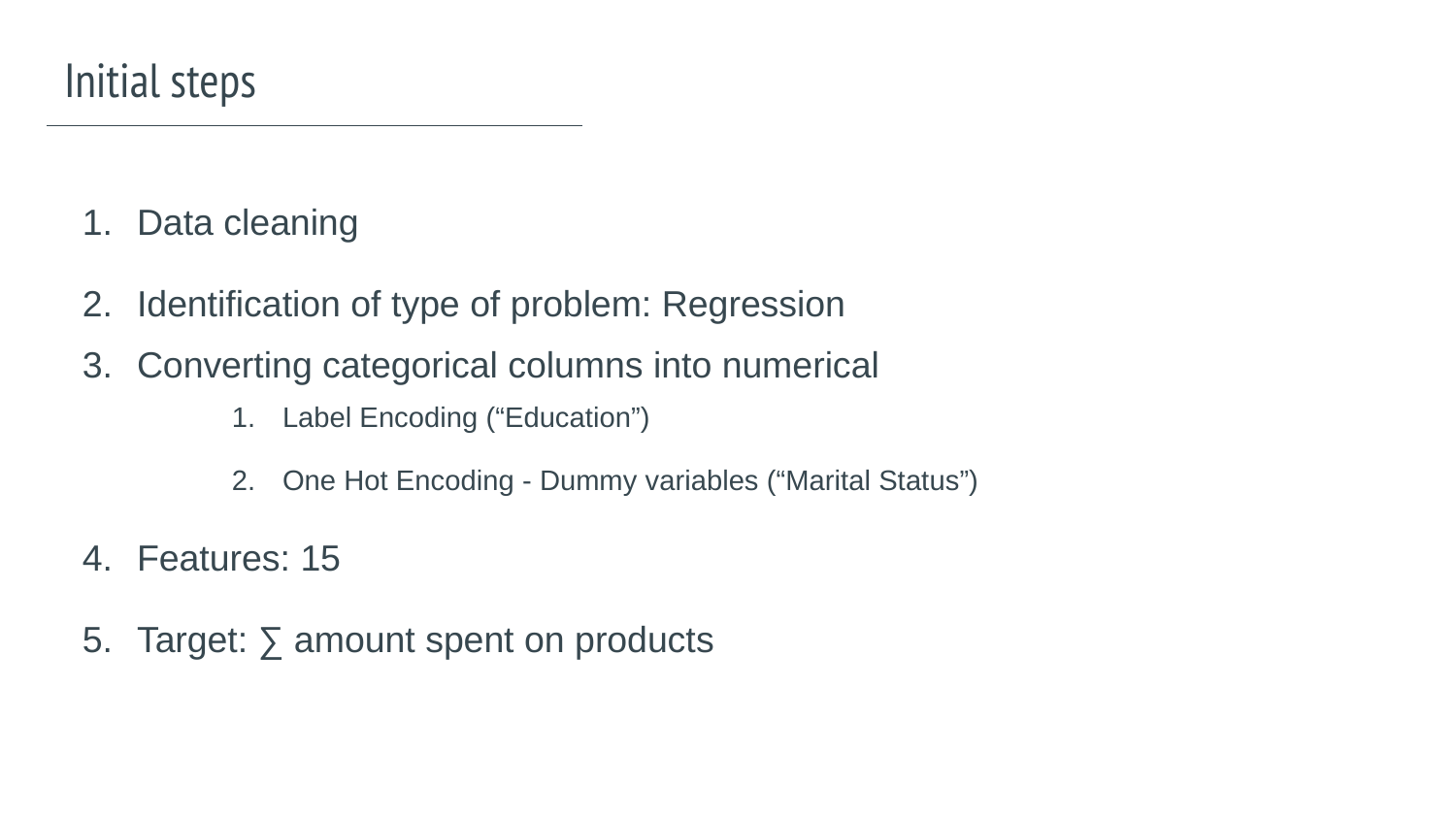

# Initial steps
Data cleaning
Identification of type of problem: Regression
Converting categorical columns into numerical
Label Encoding (“Education”)
One Hot Encoding - Dummy variables (“Marital Status”)
Features: 15
Target: ∑ amount spent on products